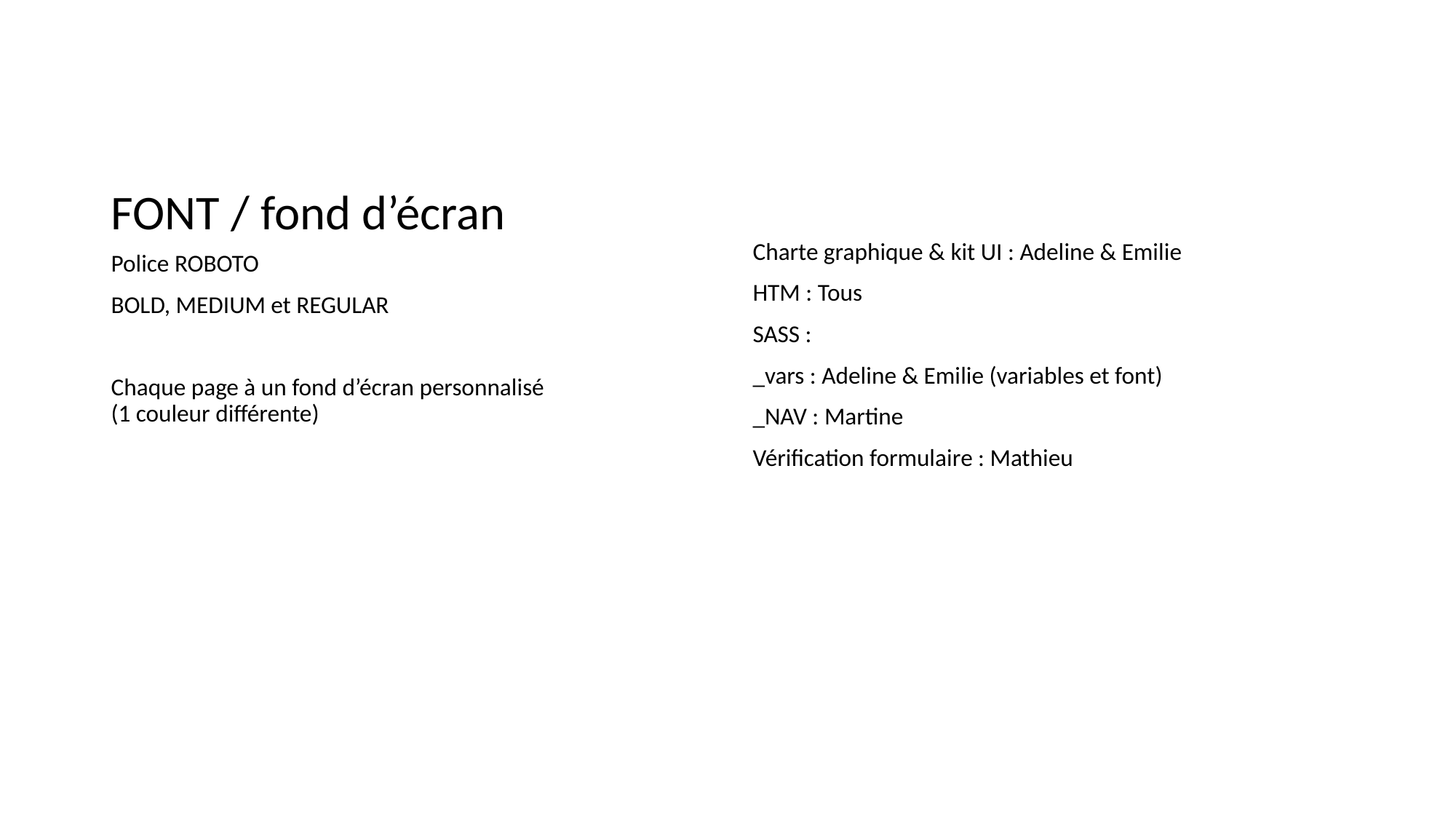

# FONT / fond d’écran
Charte graphique & kit UI : Adeline & Emilie
HTM : Tous
SASS :
_vars : Adeline & Emilie (variables et font)
_NAV : Martine
Vérification formulaire : Mathieu

Police ROBOTO
BOLD, MEDIUM et REGULAR

Chaque page à un fond d’écran personnalisé (1 couleur différente)